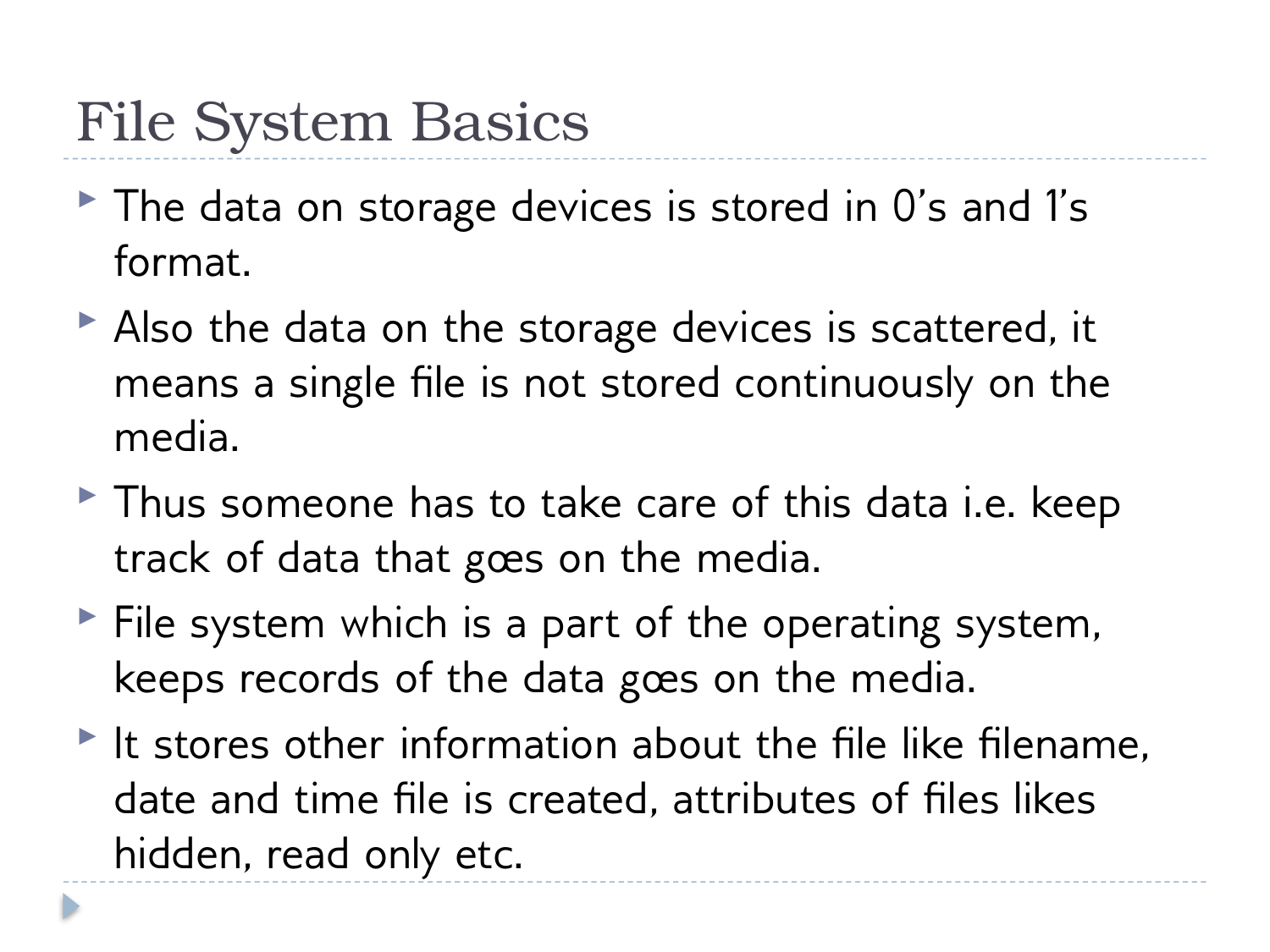

# File System Basics
The data on storage devices is stored in 0’s and 1’s format.
Also the data on the storage devices is scattered, it means a single file is not stored continuously on the media.
Thus someone has to take care of this data i.e. keep track of data that goes on the media.
File system which is a part of the operating system, keeps records of the data goes on the media.
It stores other information about the file like filename, date and time file is created, attributes of files likes hidden, read only etc.